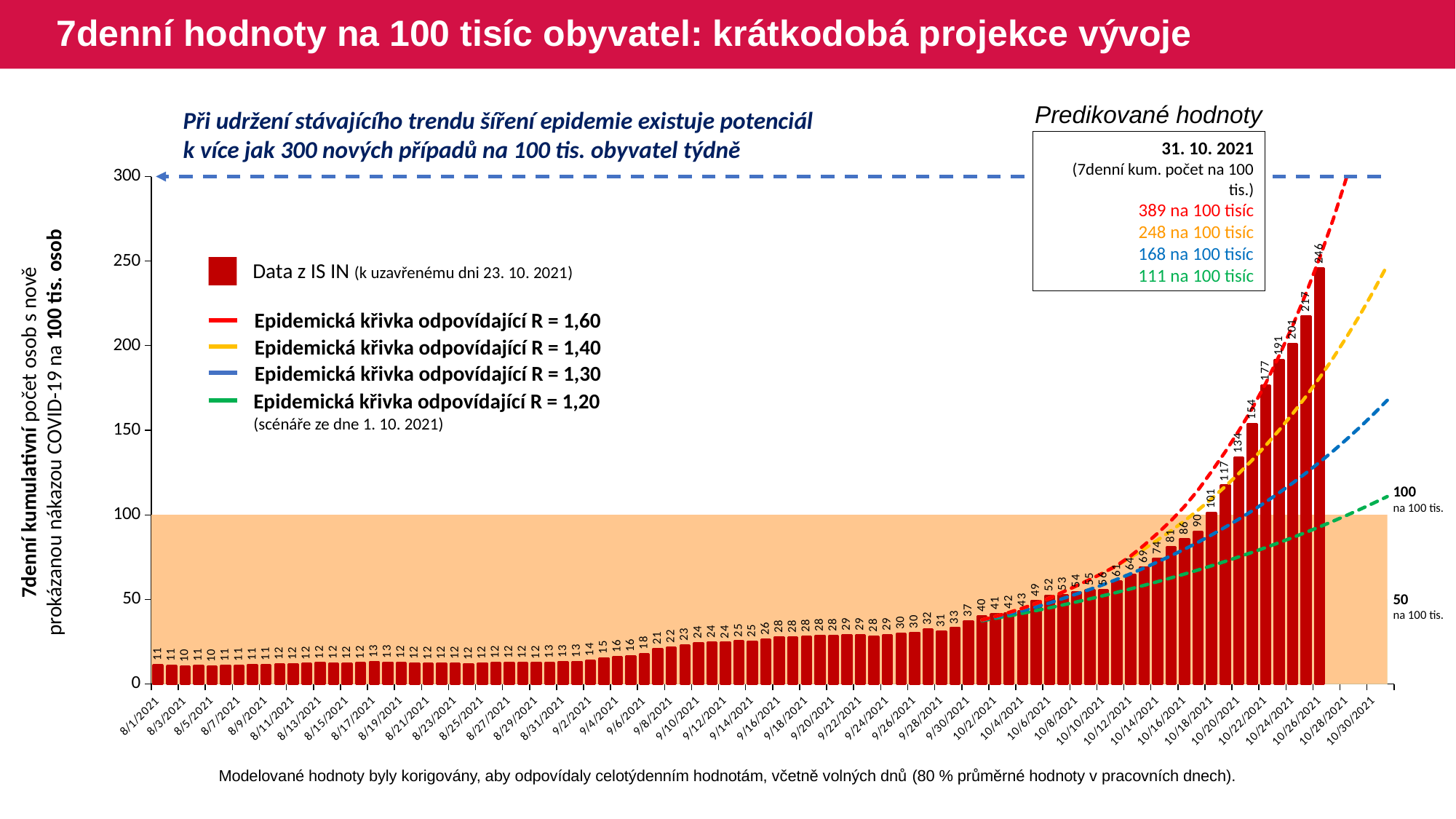

# 7denní hodnoty na 100 tisíc obyvatel: krátkodobá projekce vývoje
Predikované hodnoty
Při udržení stávajícího trendu šíření epidemie existuje potenciál
k více jak 300 nových případů na 100 tis. obyvatel týdně

### Chart

| Category | cutoff100 | cutoff50 | Denní počet případů | model | 0,75 | 0,85 | 0,95 | 1,10 |
|---|---|---|---|---|---|---|---|---|
| 44348 | 100.0 | 50.0 | 26.42551793033998 | None | None | None | None | None |
| 44349 | 100.0 | 50.0 | 24.6874888161097 | None | None | None | None | None |
| 44350 | 100.0 | 50.0 | 23.939949412139686 | None | None | None | None | None |
| 44351 | 100.0 | 50.0 | 22.687820910489915 | None | None | None | None | None |
| 44352 | 100.0 | 50.0 | 22.043068174565775 | None | None | None | None | None |
| 44353 | 100.0 | 50.0 | 21.912248778871025 | None | None | None | None | None |
| 44354 | 100.0 | 50.0 | 19.875203903052736 | None | None | None | None | None |
| 44355 | 100.0 | 50.0 | 18.987500860838345 | None | None | None | None | None |
| 44356 | 100.0 | 50.0 | 18.034388120776576 | None | None | None | None | None |
| 44357 | 100.0 | 50.0 | 15.81980263651541 | None | None | None | None | None |
| 44358 | 100.0 | 50.0 | 14.502264437018264 | None | None | None | None | None |
| 44359 | 100.0 | 50.0 | 13.75472503304825 | None | None | None | None | None |
| 44360 | 100.0 | 50.0 | 13.222103207719615 | None | None | None | None | None |
| 44361 | 100.0 | 50.0 | 12.091449859214968 | None | None | None | None | None |
| 44362 | 100.0 | 50.0 | 10.44686317048094 | None | None | None | None | None |
| 44363 | 100.0 | 50.0 | 9.306865579426669 | None | None | None | None | None |
| 44364 | 100.0 | 50.0 | 8.998505575289037 | None | None | None | None | None |
| 44365 | 100.0 | 50.0 | 8.662112843502532 | None | None | None | None | None |
| 44366 | 100.0 | 50.0 | 8.568670418006281 | None | None | None | None | None |
| 44367 | 100.0 | 50.0 | 8.718178298800284 | None | None | None | None | None |
| 44368 | 100.0 | 50.0 | 8.194900716021275 | None | None | None | None | None |
| 44369 | 100.0 | 50.0 | 7.297853431257257 | None | None | None | None | None |
| 44370 | 100.0 | 50.0 | 7.073591610066254 | None | None | None | None | None |
| 44371 | 100.0 | 50.0 | 6.503592814539118 | None | None | None | None | None |
| 44372 | 100.0 | 50.0 | 6.3914619039436165 | None | None | None | None | None |
| 44373 | 100.0 | 50.0 | 6.438183116691742 | None | None | None | None | None |
| 44374 | 100.0 | 50.0 | 6.447527359241366 | None | None | None | None | None |
| 44375 | 100.0 | 50.0 | 6.746543120829373 | None | None | None | None | None |
| 44376 | 100.0 | 50.0 | 7.157689793012881 | None | None | None | None | None |
| 44377 | 100.0 | 50.0 | 7.456705554600886 | None | None | None | None | None |
| 44378 | 100.0 | 50.0 | 8.110802533074647 | None | None | None | None | None |
| 44379 | 100.0 | 50.0 | 8.409818294662653 | None | None | None | None | None |
| 44380 | 100.0 | 50.0 | 8.942440119991288 | None | None | None | None | None |
| 44381 | 100.0 | 50.0 | 9.409652247472547 | None | None | None | None | None |
| 44382 | 100.0 | 50.0 | 9.213423153930417 | None | None | None | None | None |
| 44383 | 100.0 | 50.0 | 8.78358799664766 | None | None | None | None | None |
| 44384 | 100.0 | 50.0 | 10.119814681244058 | None | None | None | None | None |
| 44385 | 100.0 | 50.0 | 10.895386812862947 | None | None | None | None | None |
| 44386 | 100.0 | 50.0 | 12.026040161367595 | None | None | None | None | None |
| 44387 | 100.0 | 50.0 | 12.325055922955599 | None | None | None | None | None |
| 44388 | 100.0 | 50.0 | 12.68948138239098 | None | None | None | None | None |
| 44389 | 100.0 | 50.0 | 13.75472503304825 | None | None | None | None | None |
| 44390 | 100.0 | 50.0 | 15.735704453568786 | None | None | None | None | None |
| 44391 | 100.0 | 50.0 | 15.558163845125907 | None | None | None | None | None |
| 44392 | 100.0 | 50.0 | 15.333902023934904 | None | None | None | None | None |
| 44393 | 100.0 | 50.0 | 14.922755351751395 | None | None | None | None | None |
| 44394 | 100.0 | 50.0 | 15.296525053736401 | None | None | None | None | None |
| 44395 | 100.0 | 50.0 | 15.006853534698024 | None | None | None | None | None |
| 44396 | 100.0 | 50.0 | 14.773247470957392 | None | None | None | None | None |
| 44397 | 100.0 | 50.0 | 14.567674134865639 | None | None | None | None | None |
| 44398 | 100.0 | 50.0 | 14.287346858376884 | None | None | None | None | None |
| 44399 | 100.0 | 50.0 | 14.016363824437756 | None | None | None | None | None |
| 44400 | 100.0 | 50.0 | 13.530463211857246 | None | None | None | None | None |
| 44401 | 100.0 | 50.0 | 12.857677748284233 | None | None | None | None | None |
| 44402 | 100.0 | 50.0 | 12.521285016497727 | None | None | None | None | None |
| 44403 | 100.0 | 50.0 | 12.325055922955599 | None | None | None | None | None |
| 44404 | 100.0 | 50.0 | 11.885876523123216 | None | None | None | None | None |
| 44405 | 100.0 | 50.0 | 11.521451063687834 | None | None | None | None | None |
| 44406 | 100.0 | 50.0 | 11.596205004084837 | None | None | None | None | None |
| 44407 | 100.0 | 50.0 | 11.119648634053952 | None | None | None | None | None |
| 44408 | 100.0 | 50.0 | 11.026206208557701 | None | None | None | None | None |
| 44409 | 100.0 | 50.0 | 10.998173480908825 | None | None | None | None | None |
| 44410 | 100.0 | 50.0 | 10.568338323626067 | None | None | None | None | None |
| 44411 | 100.0 | 50.0 | 10.42817468538169 | None | None | None | None | None |
| 44412 | 100.0 | 50.0 | 10.577682566175692 | None | None | None | None | None |
| 44413 | 100.0 | 50.0 | 10.203912864190684 | None | None | None | None | None |
| 44414 | 100.0 | 50.0 | 10.530961353427566 | None | None | None | None | None |
| 44415 | 100.0 | 50.0 | 10.895386812862947 | None | None | None | None | None |
| 44416 | 100.0 | 50.0 | 11.166369846802079 | None | None | None | None | None |
| 44417 | 100.0 | 50.0 | 11.31587772759608 | None | None | None | None | None |
| 44418 | 100.0 | 50.0 | 11.521451063687834 | None | None | None | None | None |
| 44419 | 100.0 | 50.0 | 11.62423773173371 | None | None | None | None | None |
| 44420 | 100.0 | 50.0 | 11.867188038023967 | None | None | None | None | None |
| 44421 | 100.0 | 50.0 | 12.268990467657849 | None | None | None | None | None |
| 44422 | 100.0 | 50.0 | 12.156859557062345 | None | None | None | None | None |
| 44423 | 100.0 | 50.0 | 11.885876523123216 | None | None | None | None | None |
| 44424 | 100.0 | 50.0 | 12.325055922955599 | None | None | None | None | None |
| 44425 | 100.0 | 50.0 | 12.698825624940605 | None | None | None | None | None |
| 44426 | 100.0 | 50.0 | 12.59603895689473 | None | None | None | None | None |
| 44427 | 100.0 | 50.0 | 12.362432893154098 | None | None | None | None | None |
| 44428 | 100.0 | 50.0 | 11.932597735871342 | None | None | None | None | None |
| 44429 | 100.0 | 50.0 | 11.848499552924714 | None | None | None | None | None |
| 44430 | 100.0 | 50.0 | 12.128826829413471 | None | None | None | None | None |
| 44431 | 100.0 | 50.0 | 12.091449859214968 | None | None | None | None | None |
| 44432 | 100.0 | 50.0 | 11.605549246634462 | None | None | None | None | None |
| 44433 | 100.0 | 50.0 | 11.951286220970593 | None | None | None | None | None |
| 44434 | 100.0 | 50.0 | 12.381121378253349 | None | None | None | None | None |
| 44435 | 100.0 | 50.0 | 12.493252288848852 | None | None | None | None | None |
| 44436 | 100.0 | 50.0 | 12.493252288848852 | None | None | None | None | None |
| 44437 | 100.0 | 50.0 | 12.250301982558598 | None | None | None | None | None |
| 44438 | 100.0 | 50.0 | 12.530629259047352 | None | None | None | None | None |
| 44439 | 100.0 | 50.0 | 12.895054718482733 | None | None | None | None | None |
| 44440 | 100.0 | 50.0 | 13.053906841826361 | None | None | None | None | None |
| 44441 | 100.0 | 50.0 | 13.932265641491126 | None | None | None | None | None |
| 44442 | 100.0 | 50.0 | 15.100295960194273 | None | None | None | None | None |
| 44443 | 100.0 | 50.0 | 15.782425666316911 | None | None | None | None | None |
| 44444 | 100.0 | 50.0 | 16.333735976744794 | None | None | None | None | None |
| 44445 | 100.0 | 50.0 | 17.735372359188574 | None | None | None | None | None |
| 44446 | 100.0 | 50.0 | 20.50126815387762 | None | None | None | None | None |
| 44447 | 100.0 | 50.0 | 21.60388877473339 | None | None | None | None | None |
| 44448 | 100.0 | 50.0 | 22.659788182841034 | None | None | None | None | None |
| 44449 | 100.0 | 50.0 | 23.939949412139686 | None | None | None | None | None |
| 44450 | 100.0 | 50.0 | 24.351096084323192 | None | None | None | None | None |
| 44451 | 100.0 | 50.0 | 24.31371911412469 | None | None | None | None | None |
| 44452 | 100.0 | 50.0 | 25.238799126537586 | None | None | None | None | None |
| 44453 | 100.0 | 50.0 | 24.967816092598454 | None | None | None | None | None |
| 44454 | 100.0 | 50.0 | 26.276010049545977 | None | None | None | None | None |
| 44455 | 100.0 | 50.0 | 27.556171278844626 | None | None | None | None | None |
| 44456 | 100.0 | 50.0 | 27.51879430864612 | None | None | None | None | None |
| 44457 | 100.0 | 50.0 | 27.99535067867701 | None | None | None | None | None |
| 44458 | 100.0 | 50.0 | 28.462562806158267 | None | None | None | None | None |
| 44459 | 100.0 | 50.0 | 28.35977613811239 | None | None | None | None | None |
| 44460 | 100.0 | 50.0 | 28.752234325196646 | None | None | None | None | None |
| 44461 | 100.0 | 50.0 | 28.770922810295897 | None | None | None | None | None |
| 44462 | 100.0 | 50.0 | 28.10748158927251 | None | None | None | None | None |
| 44463 | 100.0 | 50.0 | 28.658791899700397 | None | None | None | None | None |
| 44464 | 100.0 | 50.0 | 29.705347065258415 | None | None | None | None | None |
| 44465 | 100.0 | 50.0 | 30.294034345884803 | None | None | None | None | None |
| 44466 | 100.0 | 50.0 | 32.08812891541283 | None | None | None | None | None |
| 44467 | 100.0 | 50.0 | 30.938787081808936 | None | None | None | None | None |
| 44468 | 100.0 | 50.0 | 32.90107801723022 | None | None | None | None | None |
| 44469 | 100.0 | 50.0 | 36.937790798668296 | None | None | None | None | None |
| 44470 | 100.0 | 50.0 | 39.9840138698461 | None | 37.35349542998251 | 37.57820063609831 | 37.79541566867691 | 37.79541566867691 |
| 44471 | 100.0 | 50.0 | 41.273519341694374 | None | 38.77662840204923 | 39.3533717644131 | 39.92262495323979 | 39.92262495323979 |
| 44472 | 100.0 | 50.0 | 41.89958359251926 | None | 40.2447024153391 | 41.26336601639738 | 42.26704927038127 | 42.26704927038127 |
| 44473 | 100.0 | 50.0 | 43.086302396321656 | None | 41.7726978169265 | 43.27822269790234 | 44.77625740534098 | 44.77625740534098 |
| 44474 | 100.0 | 50.0 | 49.01989641533365 | None | 43.353124433274274 | 45.465353370762756 | 47.577582308251245 | 47.577582308251245 |
| 44475 | 100.0 | 50.0 | 51.95398857591594 | None | 45.00096261145678 | 47.862208902664584 | 50.760906061558345 | 50.760906061558345 |
| 44476 | 100.0 | 50.0 | 52.617429796939334 | None | 46.7386828720856 | 50.52871068190537 | 54.40113040063425 | 54.40113040063425 |
| 44477 | 100.0 | 50.0 | 54.40218012391773 | None | 48.52134417393757 | 53.195212461146134 | 58.04135473971015 | 58.04135473971015 |
| 44478 | 100.0 | 50.0 | 55.46742377457501 | None | 50.34894651701271 | 55.94410614929605 | 61.79393168184394 | 61.79393168184394 |
| 44479 | 100.0 | 50.0 | 55.65430862556751 | None | 52.23647024838541 | 58.81284261404105 | 65.77121383009353 | 65.77121383009353 |
| 44480 | 100.0 | 50.0 | 60.737576572563604 | None | 54.183915368055644 | 61.88381376429027 | 70.12300465520278 | 70.12300465520278 |
| 44481 | 100.0 | 50.0 | 64.46592934986404 | None | 56.213752396635 | 65.14203925296931 | 74.82683363656012 | 75.67322324626295 |
| 44482 | 100.0 | 50.0 | 68.7175597099435 | None | 58.3110009870491 | 68.5725387330038 | 79.83026955940517 | 82.06234127348874 |
| 44483 | 100.0 | 50.0 | 73.84754886968771 | None | 60.48315131283511 | 72.13786133670776 | 85.10335172958919 | 89.08812405137598 |
| 44484 | 100.0 | 50.0 | 80.99589442015096 | None | 62.7152230269187 | 75.8380070640812 | 90.6161194529634 | 96.61574845625515 |
| 44485 | 100.0 | 50.0 | 85.60260599711619 | None | 65.0221964763742 | 79.71042678281009 | 96.49590567966007 | 105.06466420620909 |
| 44486 | 100.0 | 50.0 | 89.88226908484451 | None | 67.41156183473883 | 83.80755170765477 | 102.81012197151394 | 114.70451754857673 |
| 44487 | 100.0 | 50.0 | 101.00191771889847 | None | 69.8908092755498 | 88.13687201215245 | 109.5737486755994 | 125.68511195410197 |
| 44488 | 100.0 | 50.0 | 117.26089975524626 | None | 72.45244862526987 | 92.66842700215432 | 116.7493349242305 | 137.2274693749167 |
| 44489 | 100.0 | 50.0 | 133.88430725102944 | None | 75.09647988389908 | 97.40221667766043 | 124.34437089094439 | 149.53382449652514 |
| 44490 | 100.0 | 50.0 | 153.60065903073854 | None | 77.82290305143741 | 102.36071155928235 | 132.3888172698899 | 162.90378426041502 |
| 44491 | 100.0 | 50.0 | 176.57815146026684 | None | 80.64669847495924 | 107.56638216763162 | 140.95757579643893 | 177.72683769052034 |
| 44492 | 100.0 | 50.0 | 191.46352984181974 | None | 83.56786615446458 | 113.04918919685701 | 150.10307768535185 | 194.08537669575028 |
| 44493 | 100.0 | 50.0 | 201.1 | None | 86.58640608995344 | 118.80164247342142 | 159.8552836307774 | 211.93446023488175 |
| 44494 | 100.0 | 50.0 | 217.4 | None | 89.70231828142583 | 124.83123217086195 | 170.20670345917839 | 231.2441276137658 |
| 44495 | 100.0 | 50.0 | 245.7 | None | 92.92309290241889 | 131.15293863625303 | 181.18729786470365 | 252.07430022070014 |
| 44496 | 100.0 | 50.0 | None | None | 96.26371030000706 | 137.7742520431318 | 192.85698823565065 | 274.8144670796187 |
| 44497 | 100.0 | 50.0 | None | None | 99.71668030065315 | 144.73262325918432 | 205.29067630739138 | 299.77172530554645 |
| 44498 | 100.0 | 50.0 | None | None | 103.2820029043571 | 152.02805228441048 | 218.52581294761177 | 327.10336854276443 |
| 44499 | 100.0 | 50.0 | None | None | 106.97465845819336 | 159.69049981295916 | 232.61482937107218 | 356.83186731188425 |
| 44500 | 100.0 | 50.0 | None | None | 110.7871567886247 | 167.72745601836743 | 247.57270592484699 | 389.12949560426136 |
31. 10. 2021
(7denní kum. počet na 100 tis.)
389 na 100 tisíc
248 na 100 tisíc
168 na 100 tisíc
111 na 100 tisíc
Data z IS IN (k uzavřenému dni 23. 10. 2021)

Epidemická křivka odpovídající R = 1,60
Epidemická křivka odpovídající R = 1,40
Epidemická křivka odpovídající R = 1,30
Epidemická křivka odpovídající R = 1,20
(scénáře ze dne 1. 10. 2021)
7denní kumulativní počet osob s nově prokázanou nákazou COVID-19 na 100 tis. osob
100
na 100 tis.
50
na 100 tis.
Modelované hodnoty byly korigovány, aby odpovídaly celotýdenním hodnotám, včetně volných dnů (80 % průměrné hodnoty v pracovních dnech).